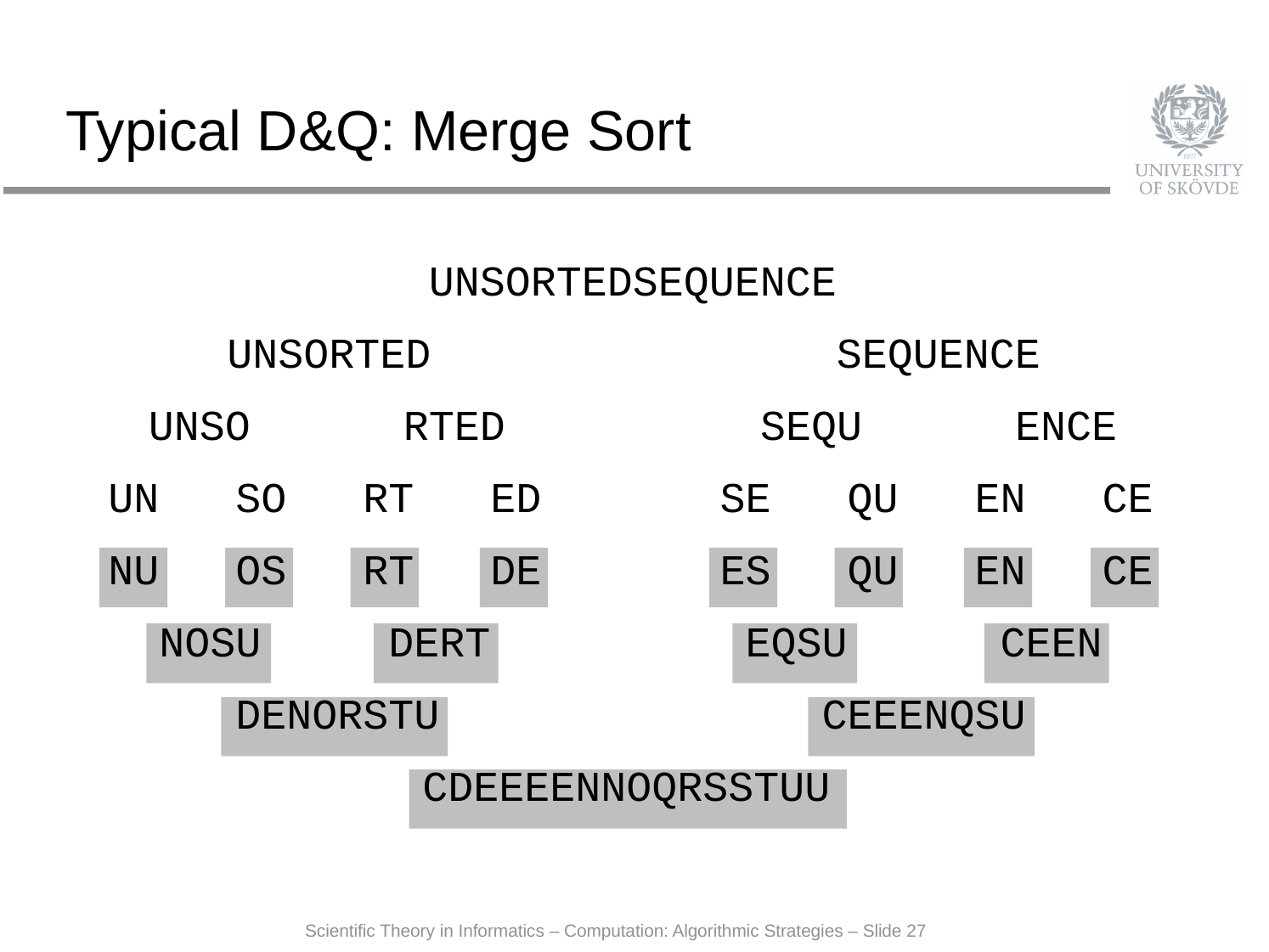

# Typical D&Q: Merge Sort
             UNSORTEDSEQUENCE
     UNSORTED                SEQUENCE
  UNSO      RTED          SEQU      ENCE
UN   SO   RT   ED       SE   QU   EN   CE
NU   OS   RT   DE       ES   QU   EN   CE
  NOSU     DERT          EQSU      CEEN
     DENORSTU               CEEENQSU
             CDEEEENNOQRSSTUU